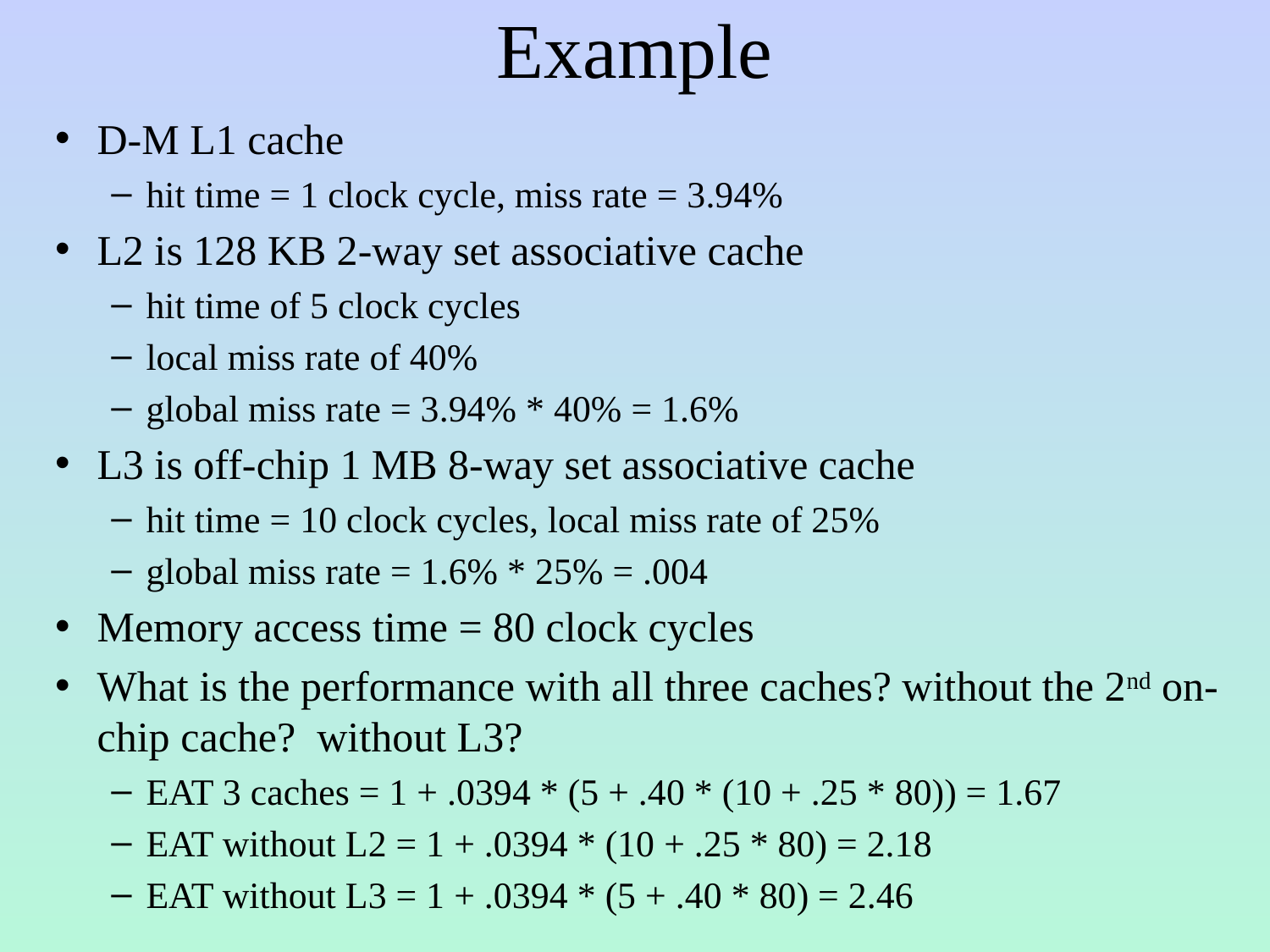

# Example
D-M L1 cache
hit time = 1 clock cycle, miss rate = 3.94%
L2 is 128 KB 2-way set associative cache
hit time of 5 clock cycles
local miss rate of 40%
global miss rate = 3.94% * 40% = 1.6%
L3 is off-chip 1 MB 8-way set associative cache
hit time = 10 clock cycles, local miss rate of 25%
global miss rate = 1.6% * 25% = .004
Memory access time = 80 clock cycles
What is the performance with all three caches? without the 2nd on-chip cache?  without L3?
EAT 3 caches = 1 + .0394 * (5 + .40 * (10 + .25 * 80)) = 1.67
EAT without L2 = 1 + .0394 * (10 + .25 * 80) = 2.18
EAT without L3 = 1 + .0394 * (5 + .40 * 80) = 2.46